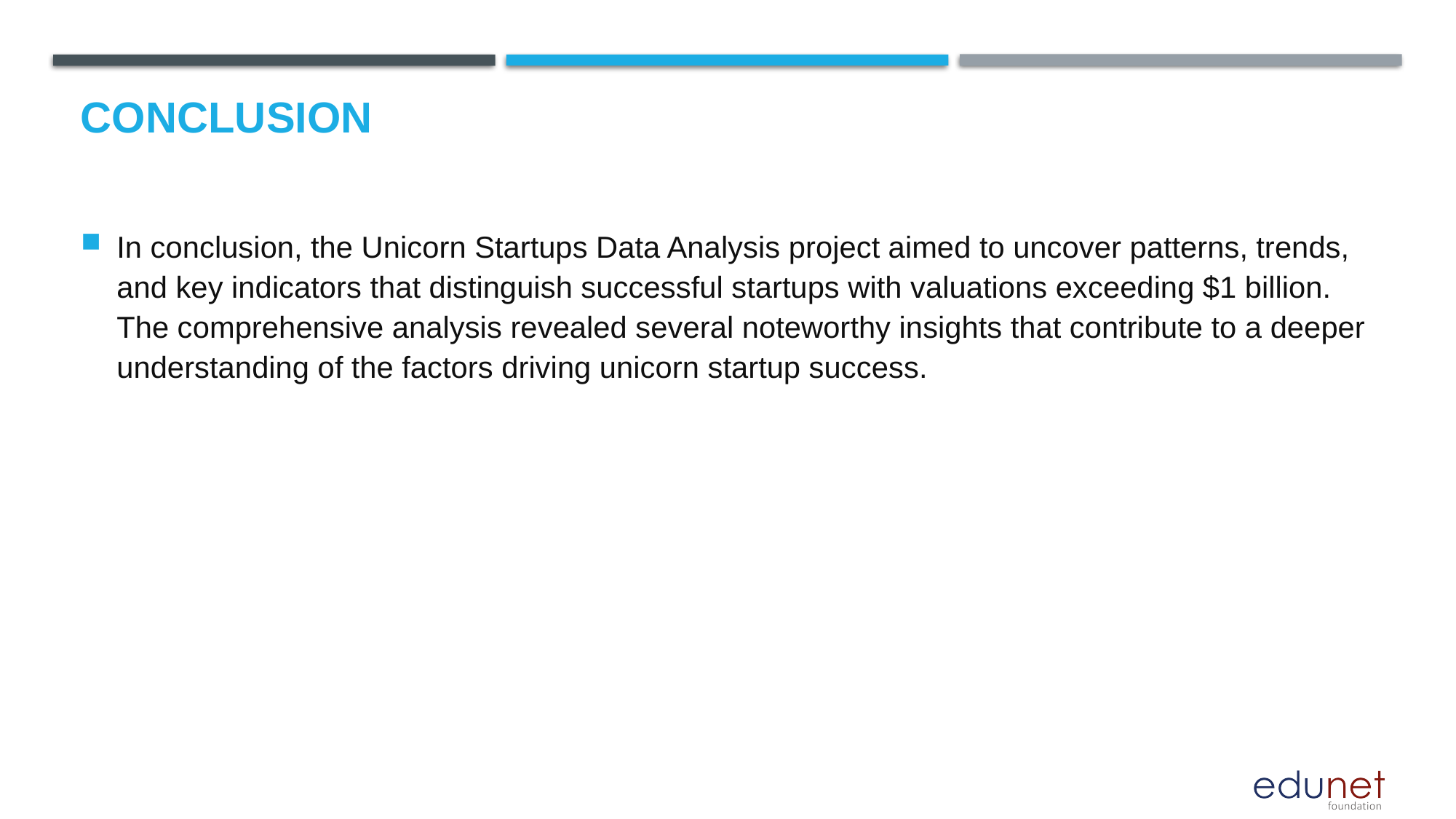

In conclusion, the Unicorn Startups Data Analysis project aimed to uncover patterns, trends, and key indicators that distinguish successful startups with valuations exceeding $1 billion. The comprehensive analysis revealed several noteworthy insights that contribute to a deeper understanding of the factors driving unicorn startup success.
# Conclusion